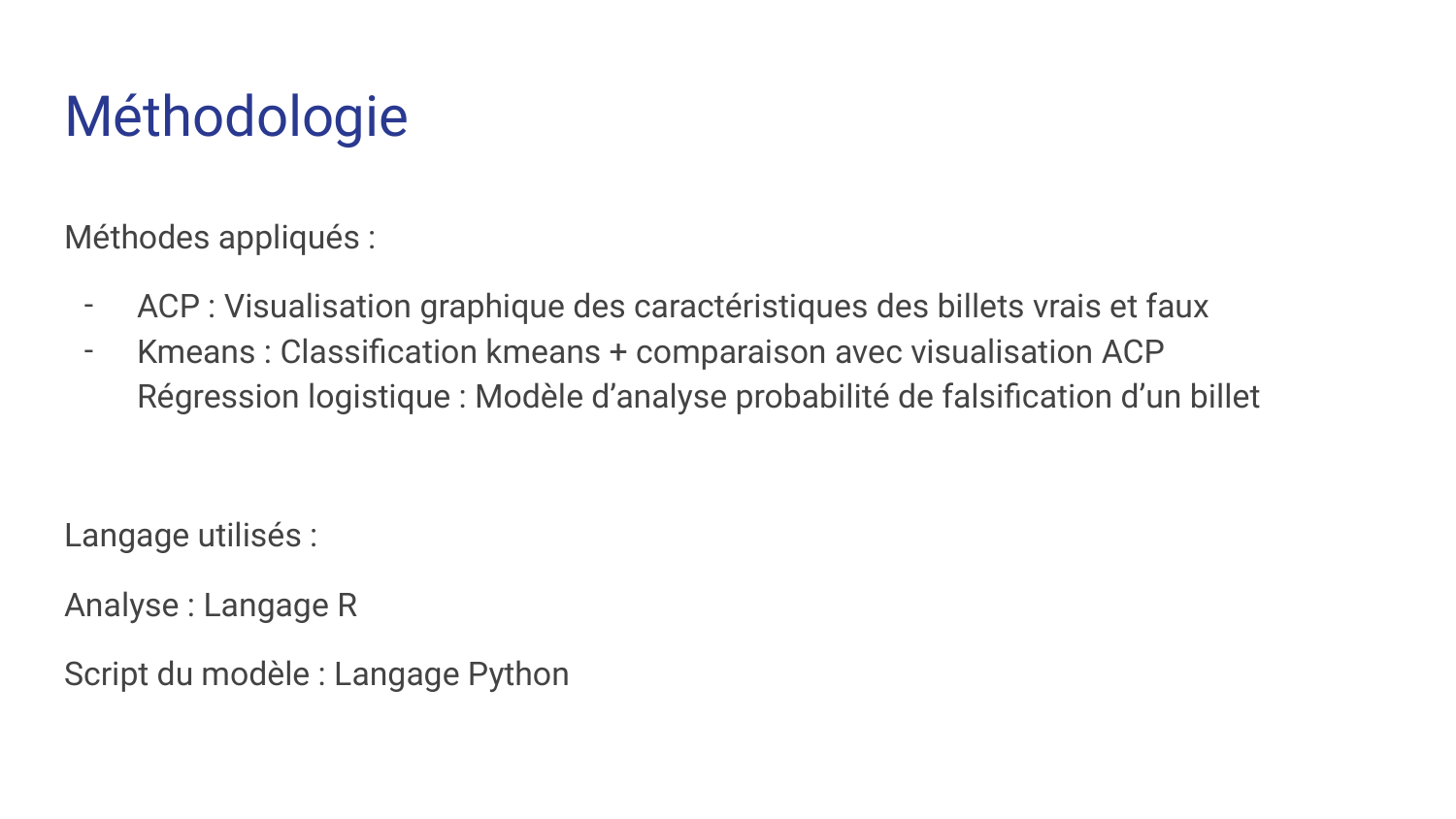

# Méthodologie
Méthodes appliqués :
ACP : Visualisation graphique des caractéristiques des billets vrais et faux
Kmeans : Classification kmeans + comparaison avec visualisation ACP Régression logistique : Modèle d’analyse probabilité de falsification d’un billet

Langage utilisés :
Analyse : Langage R
Script du modèle : Langage Python